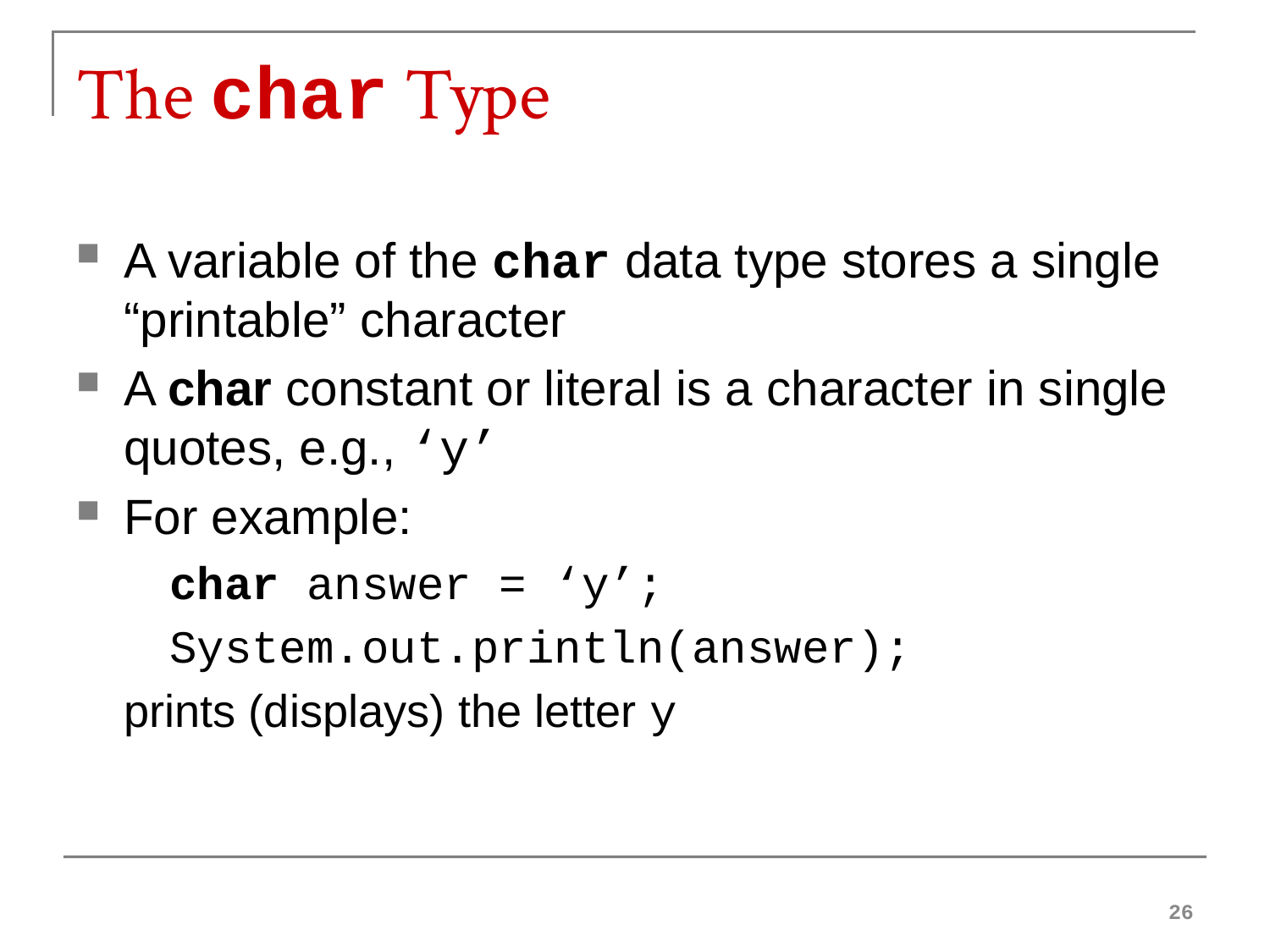

# The char Type
A variable of the char data type stores a single “printable” character
A char constant or literal is a character in single quotes, e.g., ‘y’
For example:
	char answer = ‘y’;
	System.out.println(answer);
prints (displays) the letter y
26